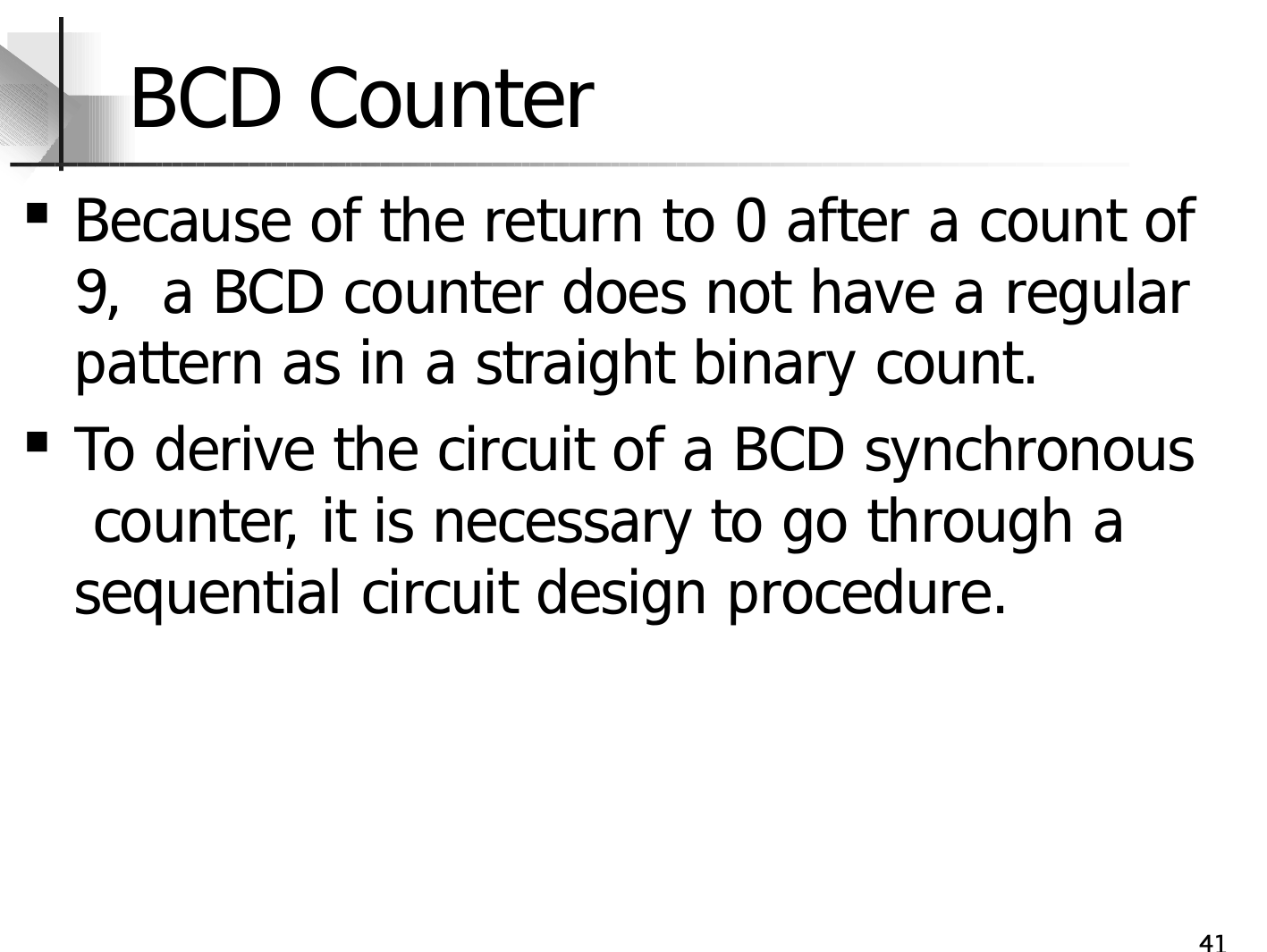

# BCD Counter
Because of the return to 0 after a count of 9,  a BCD counter does not have a regular  pattern as in a straight binary count.
To derive the circuit of a BCD synchronous  counter, it is necessary to go through a  sequential circuit design procedure.
41